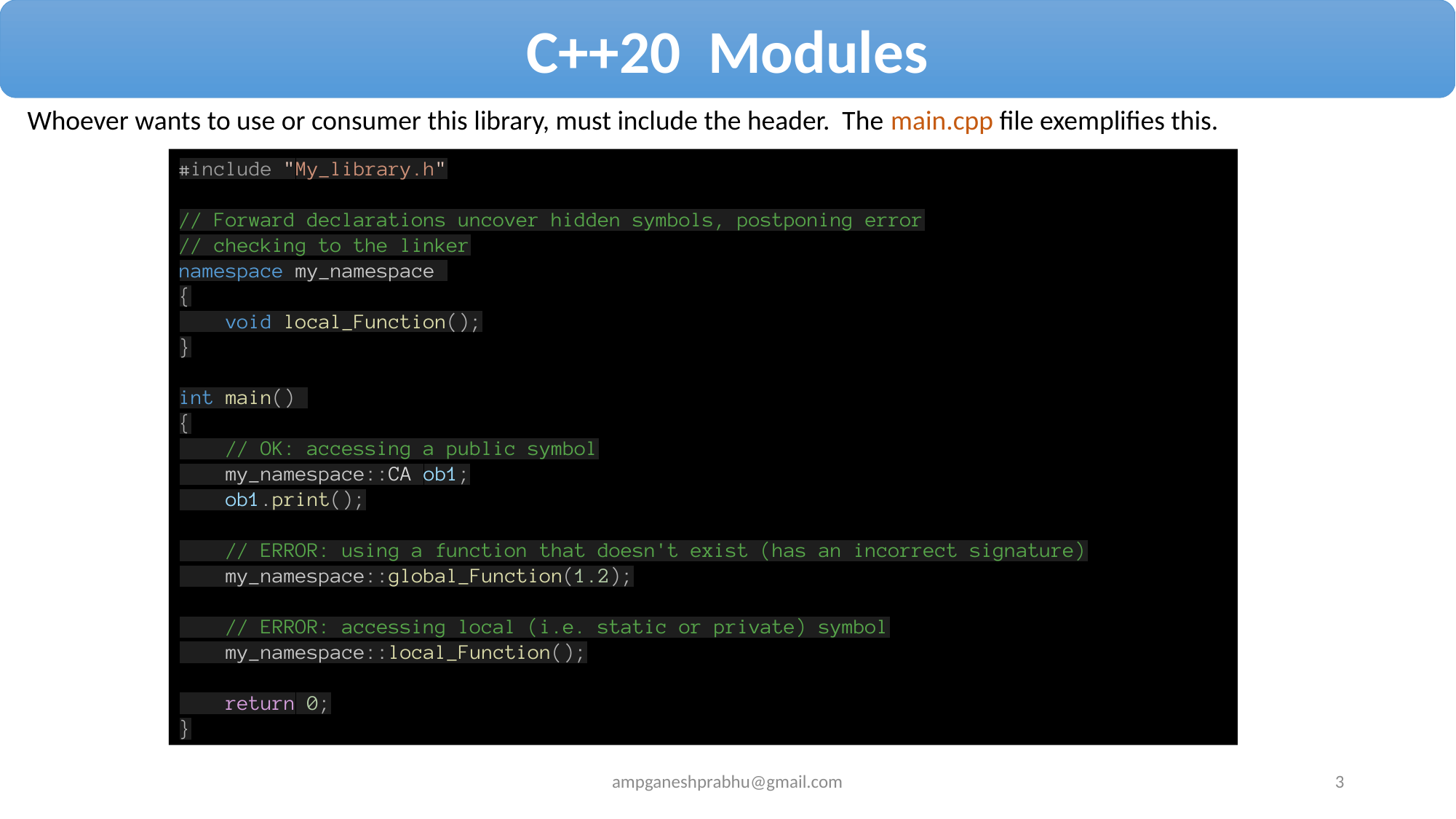

C++20  Modules
Whoever wants to use or consumer this library, must include the header.  The main.cpp file exemplifies this.
#include "My_library.h"
// Forward declarations uncover hidden symbols, postponing error
// checking to the linker
namespace my_namespace
{
    void local_Function();
}
int main()
{
    // OK: accessing a public symbol
    my_namespace::CA ob1;
    ob1.print();
    // ERROR: using a function that doesn't exist (has an incorrect signature)
    my_namespace::global_Function(1.2);
    // ERROR: accessing local (i.e. static or private) symbol
    my_namespace::local_Function();
    return 0;
}
ampganeshprabhu@gmail.com
3